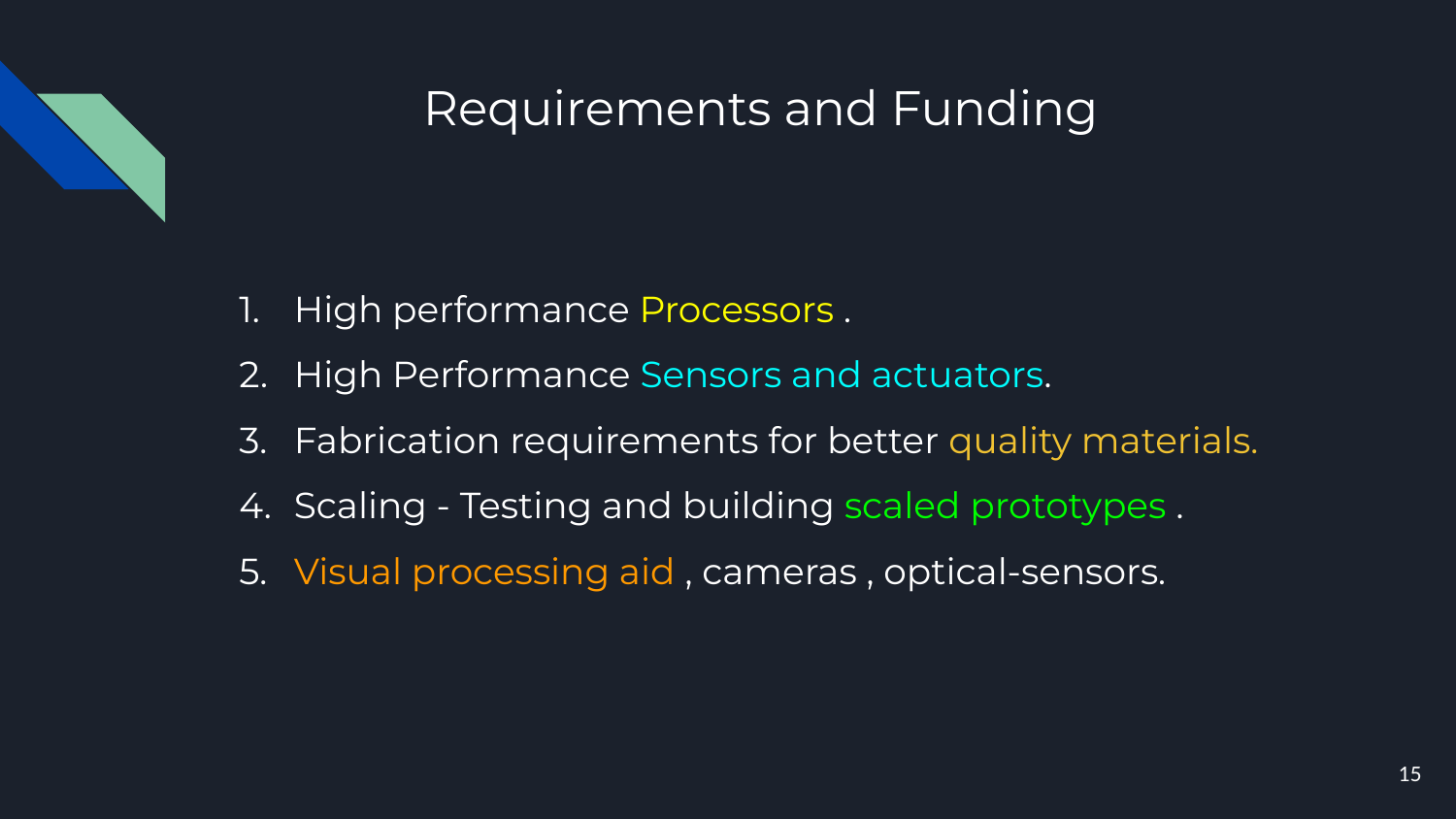

# Requirements and Funding
High performance Processors .
High Performance Sensors and actuators.
Fabrication requirements for better quality materials.
Scaling - Testing and building scaled prototypes .
Visual processing aid , cameras , optical-sensors.

15